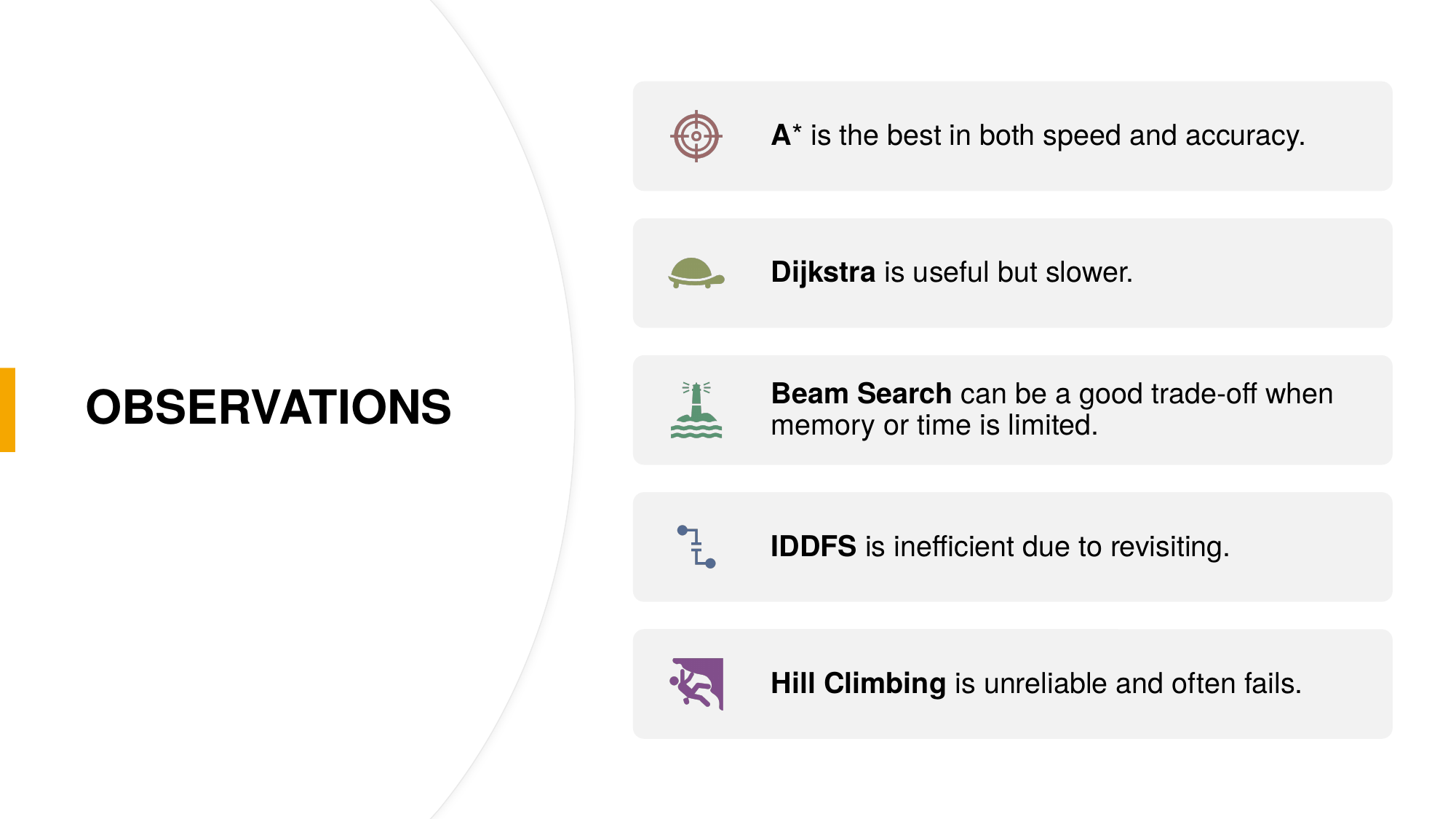

A* is the best in both speed and accuracy.
Dijkstra is useful but slower.
Beam Search can be a good trade-off when memory or time is limited.
IDDFS is inefficient due to revisiting.
Hill Climbing is unreliable and often fails.
# OBSERVATIONS